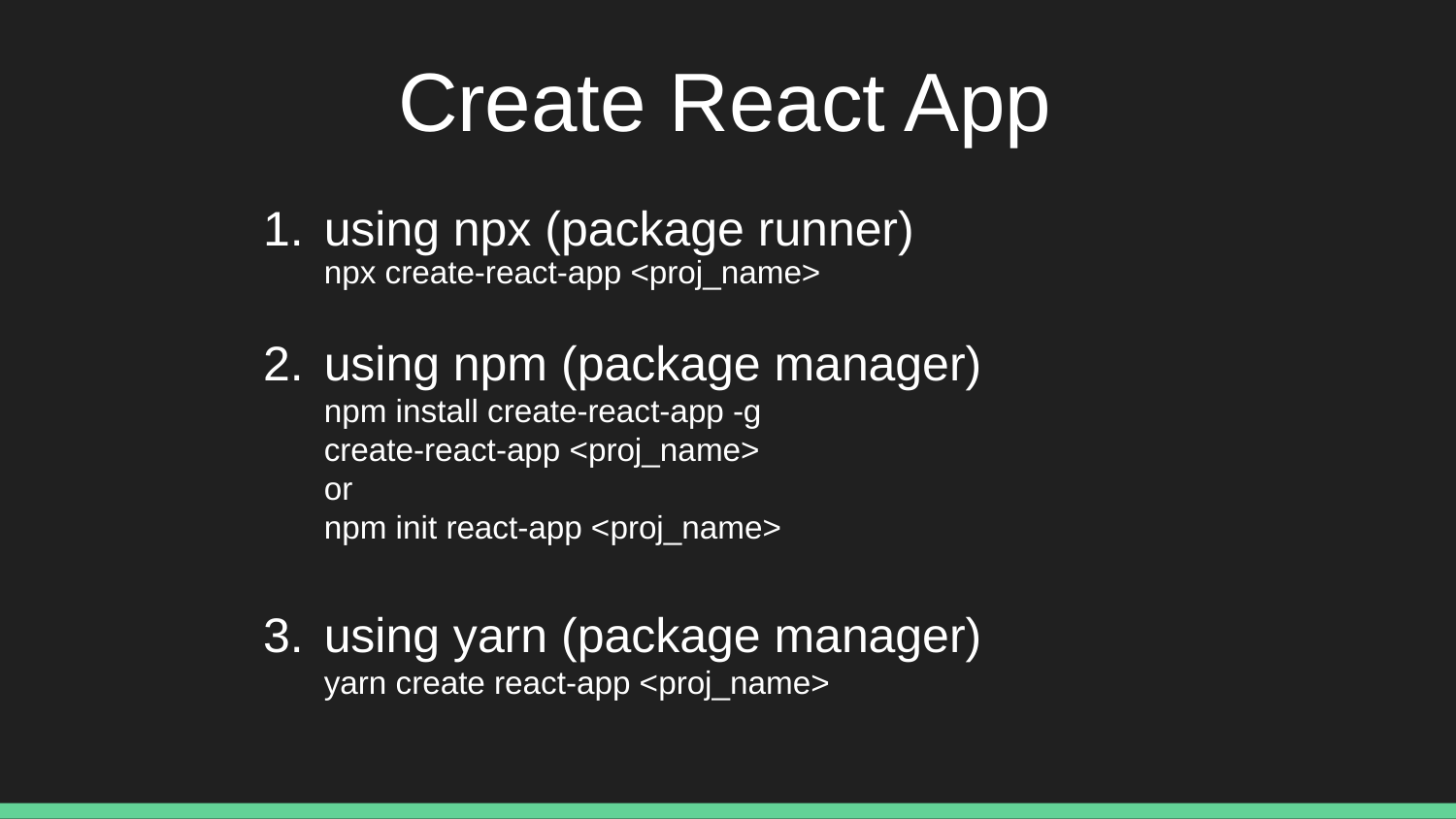

Create React App
using npx (package runner)
npx create-react-app <proj_name>
using npm (package manager)
npm install create-react-app -g
create-react-app <proj_name>
or
npm init react-app <proj_name>

using yarn (package manager)
yarn create react-app <proj_name>